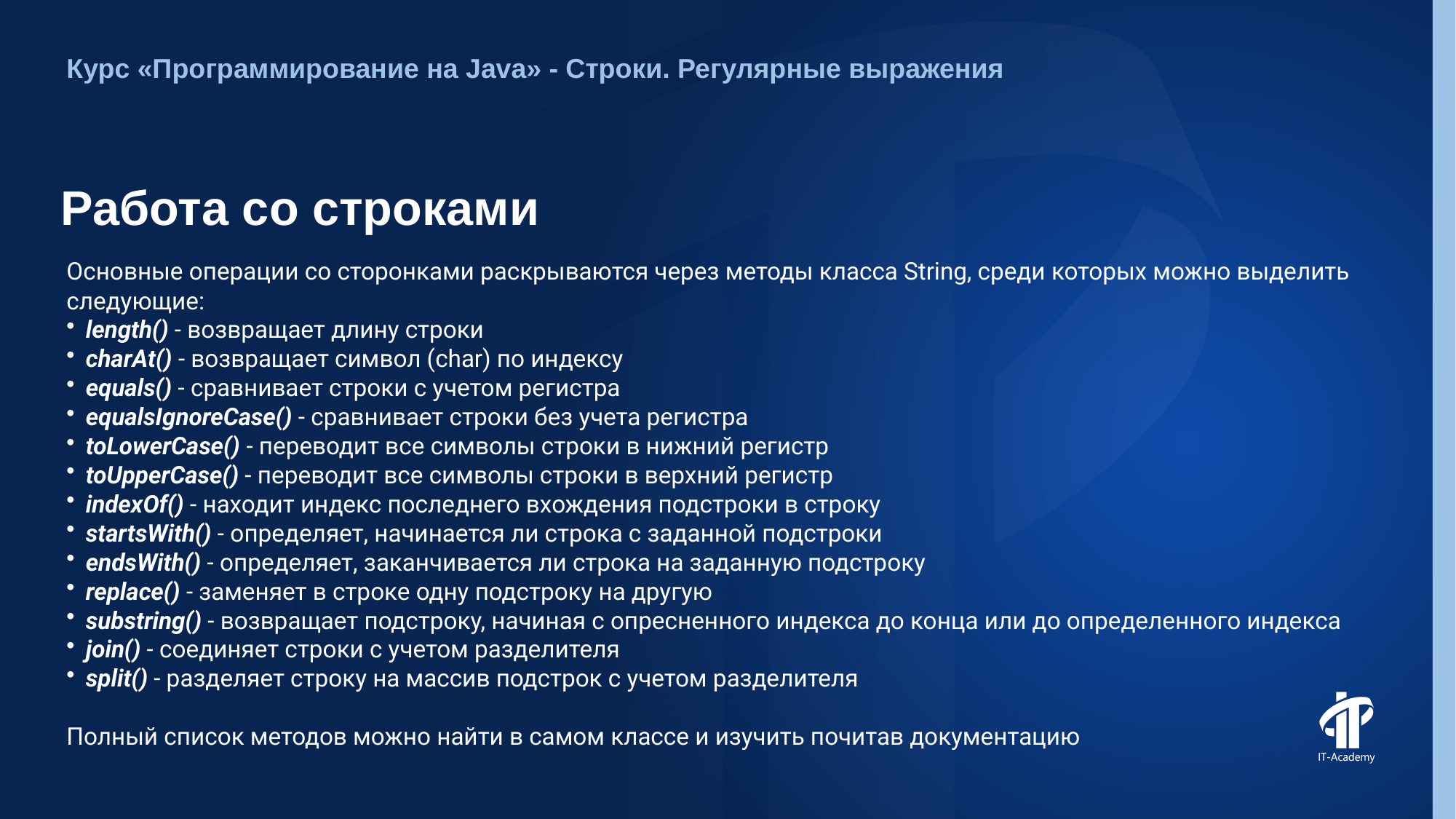

Курс «Программирование на Java» - Строки. Регулярные выражения
# Работа со строками
Основные операции со сторонками раскрываются через методы класса String, среди которых можно выделить следующие:
length() - возвращает длину строки
charAt() - возвращает символ (char) по индексу
equals() - сравнивает строки с учетом регистра
equalsIgnoreCase() - сравнивает строки без учета регистра
toLowerCase() - переводит все символы строки в нижний регистр
toUpperCase() - переводит все символы строки в верхний регистр
indexOf() - находит индекс последнего вхождения подстроки в строку
startsWith() - определяет, начинается ли строка с заданной подстроки
endsWith() - определяет, заканчивается ли строка на заданную подстроку
replace() - заменяет в строке одну подстроку на другую
substring() - возвращает подстроку, начиная с опресненного индекса до конца или до определенного индекса
join() - соединяет строки с учетом разделителя
split() - разделяет строку на массив подстрок с учетом разделителя

Полный список методов можно найти в самом классе и изучить почитав документацию